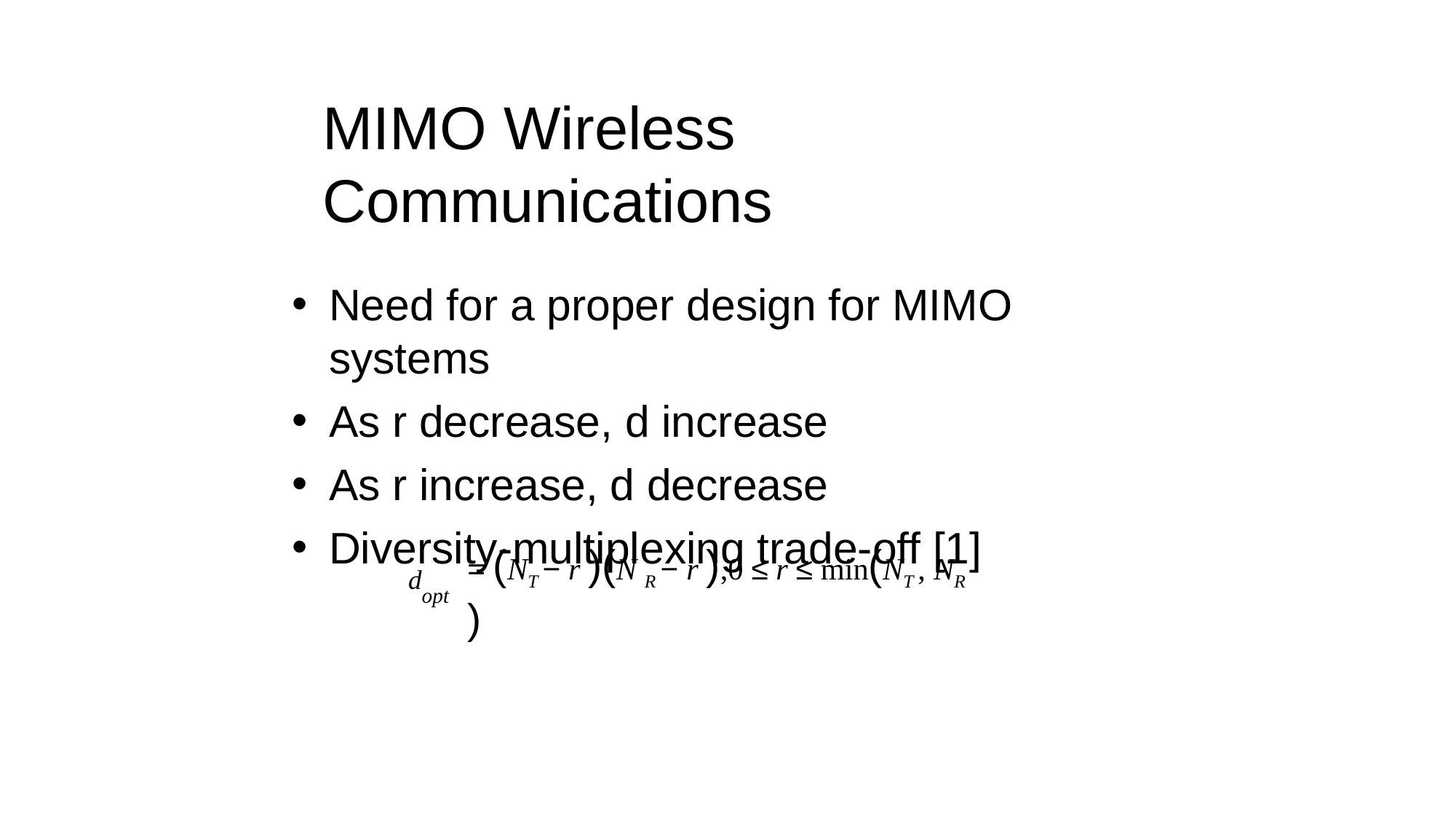

# MIMO Wireless Communications
Need for a proper design for MIMO systems
As r decrease, d increase
As r increase, d decrease
Diversity-multiplexing trade-off [1]
= (NT − r )(N R − r ),0 ≤ r ≤ min(NT , NR )
dopt